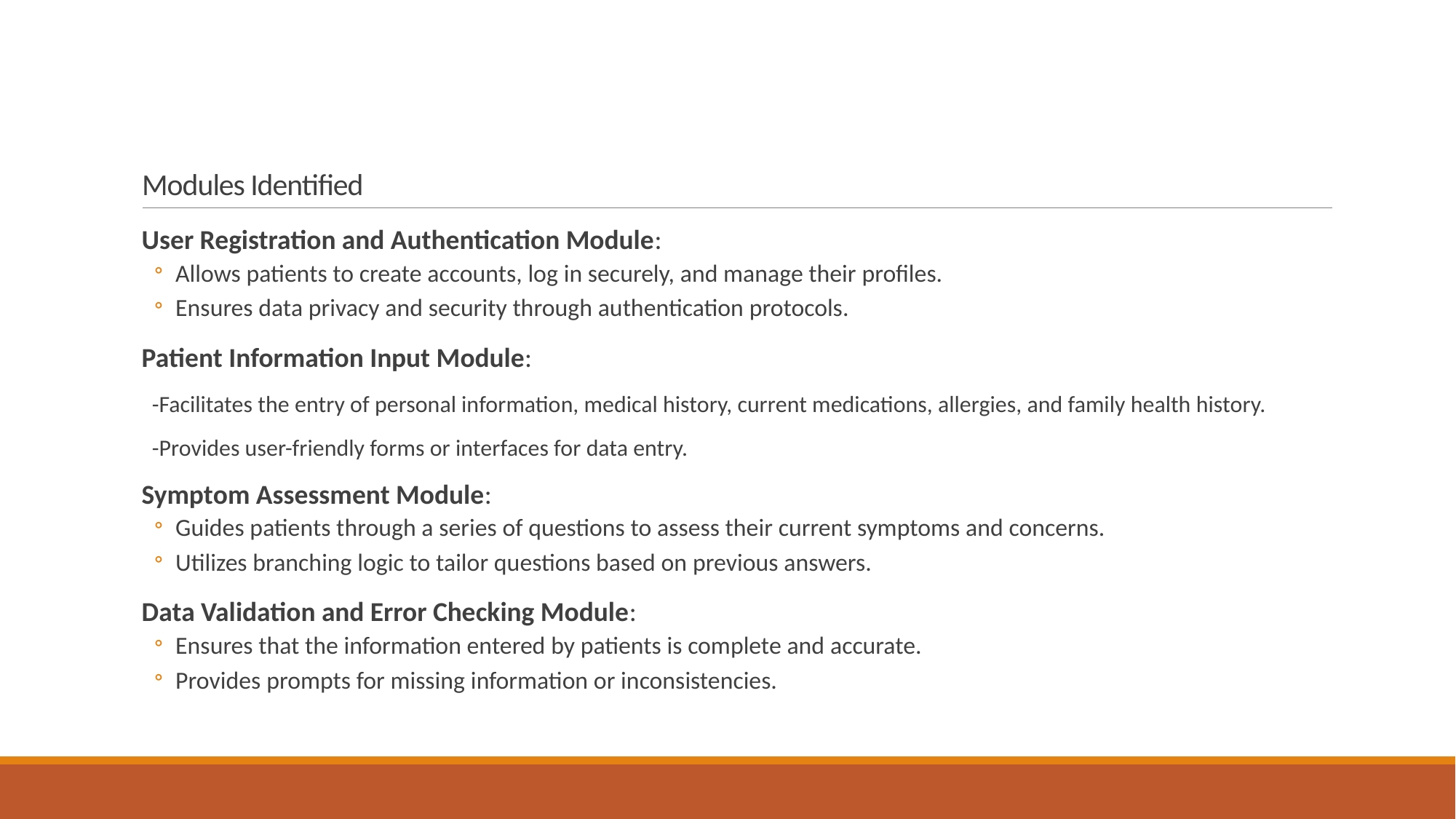

# Modules Identified
User Registration and Authentication Module:
Allows patients to create accounts, log in securely, and manage their profiles.
Ensures data privacy and security through authentication protocols.
Patient Information Input Module:
    -Facilitates the entry of personal information, medical history, current medications, allergies, and family health history.
    -Provides user-friendly forms or interfaces for data entry.
Symptom Assessment Module:
Guides patients through a series of questions to assess their current symptoms and concerns.
Utilizes branching logic to tailor questions based on previous answers.
Data Validation and Error Checking Module:
Ensures that the information entered by patients is complete and accurate.
Provides prompts for missing information or inconsistencies.